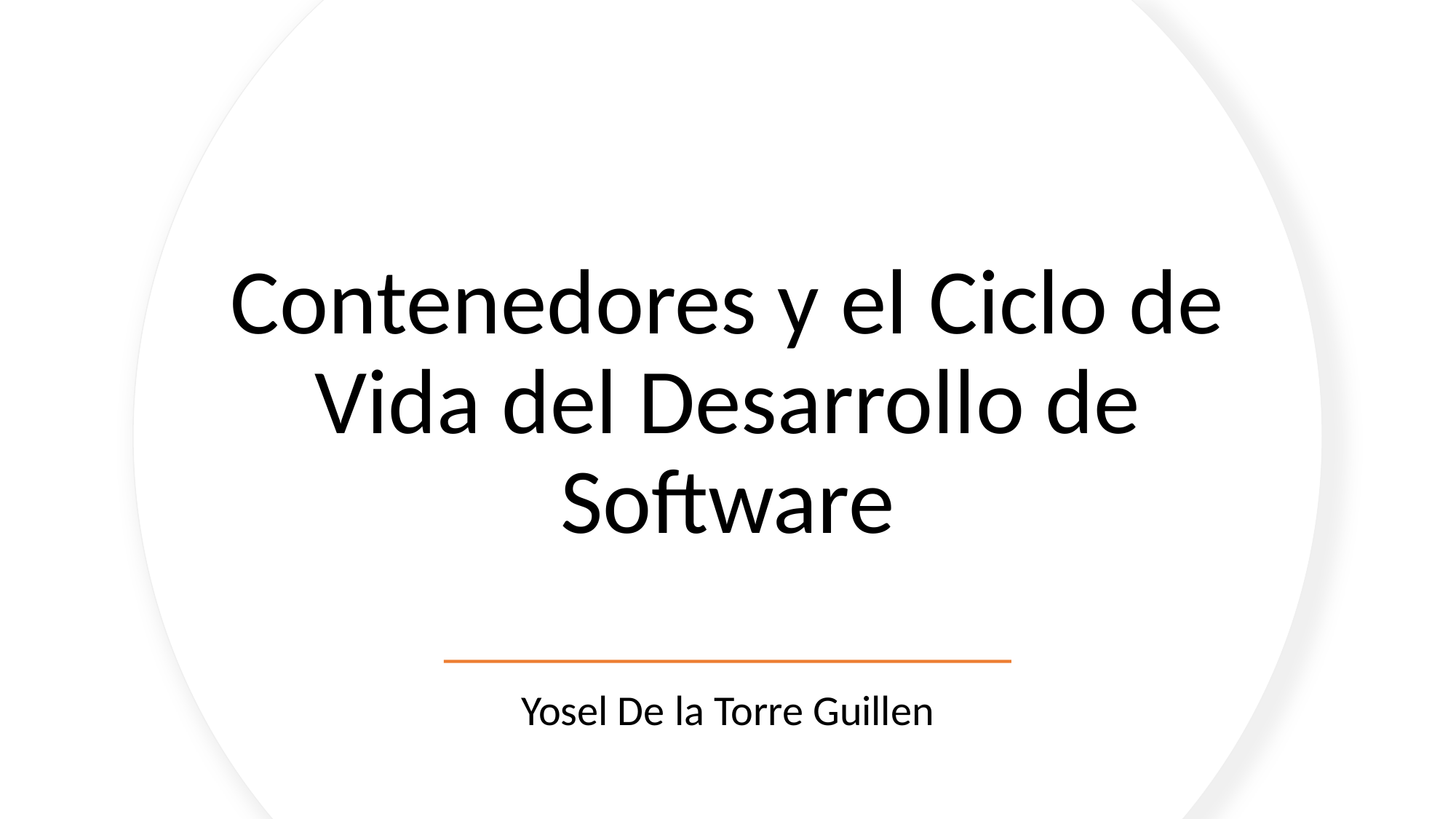

# Contenedores y el Ciclo de Vida del Desarrollo de Software

Yosel De la Torre Guillen